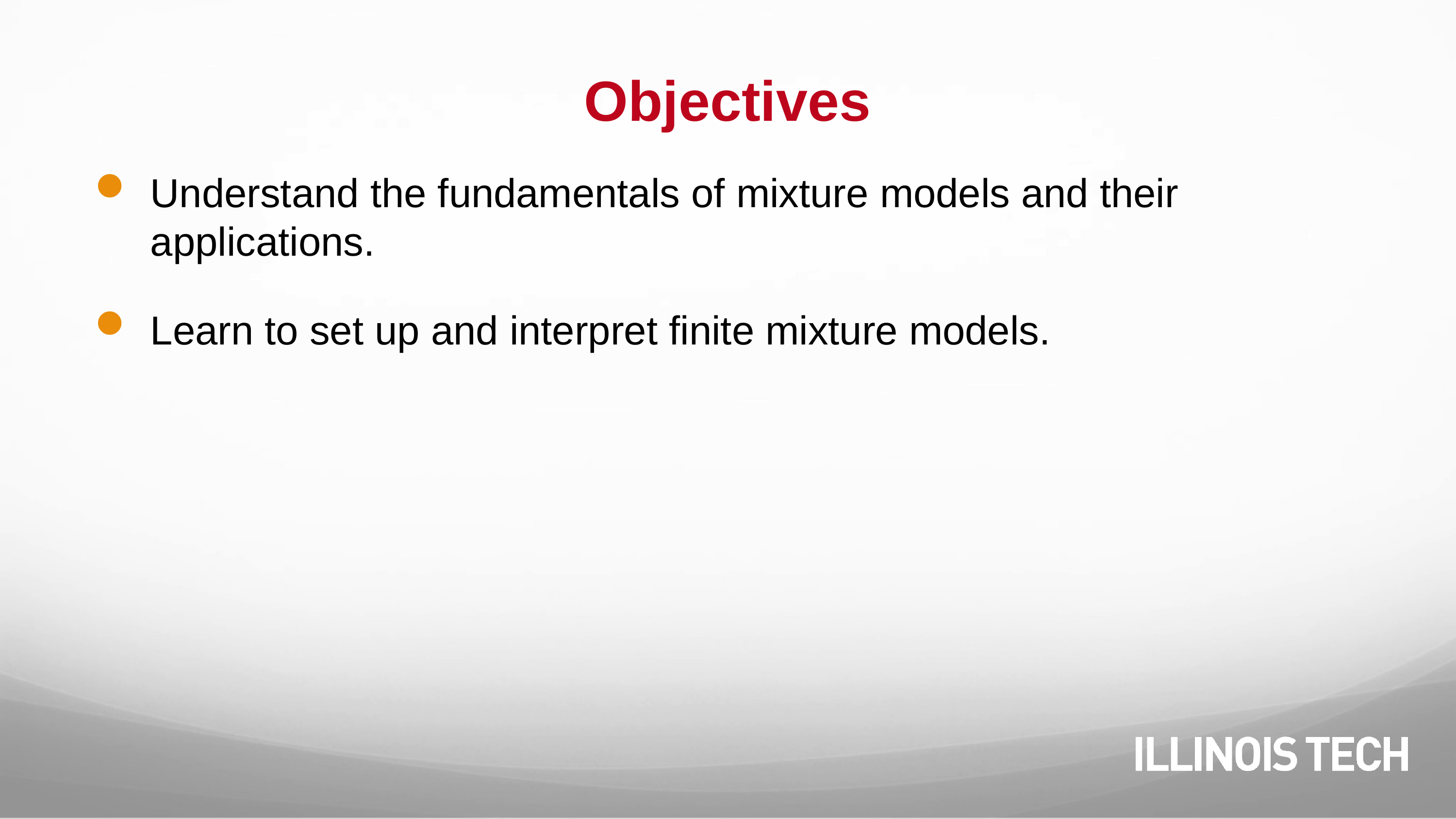

# Objectives
Understand the fundamentals of mixture models and their applications.
Learn to set up and interpret finite mixture models.